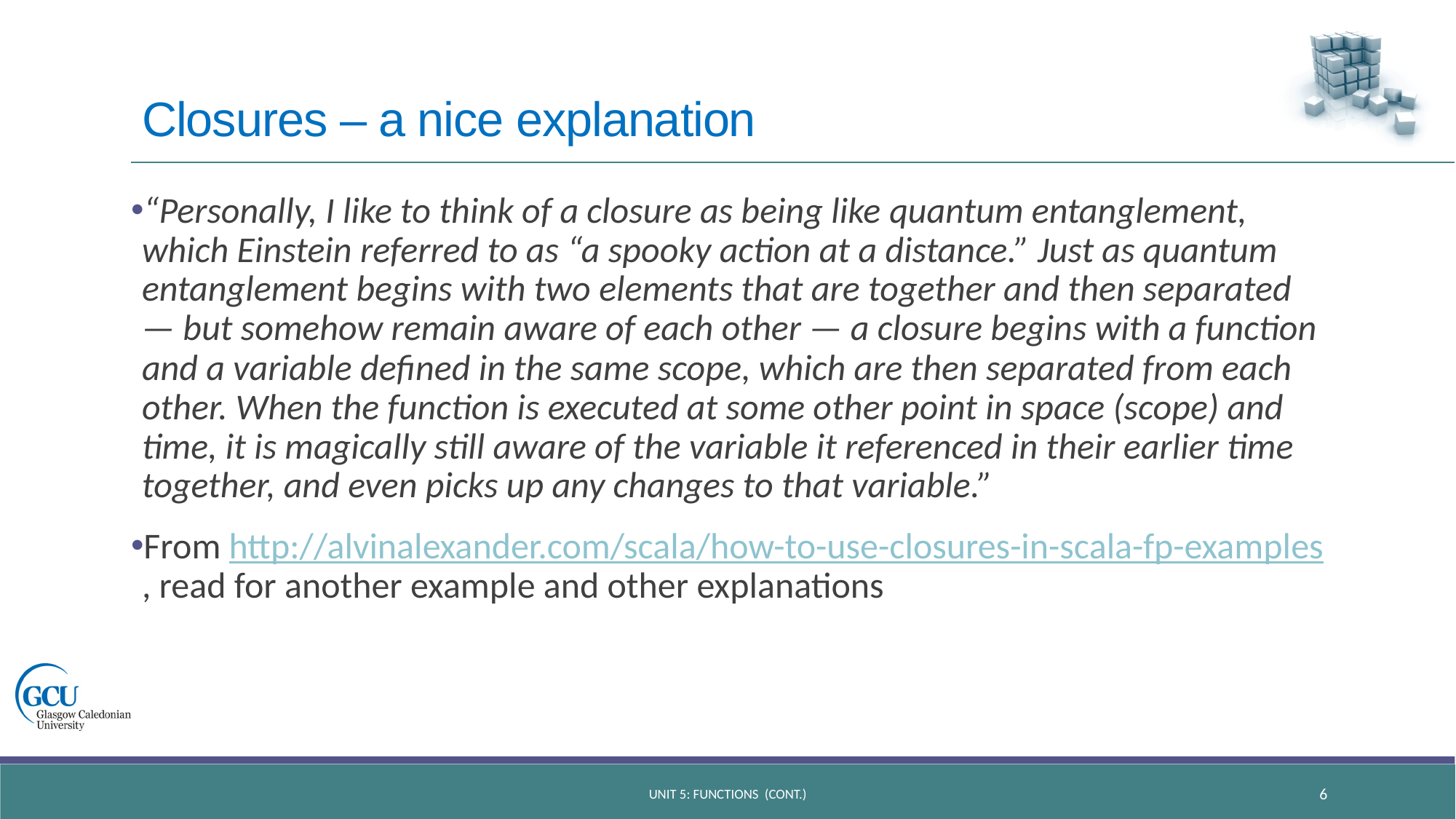

# Closures – a nice explanation
“Personally, I like to think of a closure as being like quantum entanglement, which Einstein referred to as “a spooky action at a distance.” Just as quantum entanglement begins with two elements that are together and then separated — but somehow remain aware of each other — a closure begins with a function and a variable defined in the same scope, which are then separated from each other. When the function is executed at some other point in space (scope) and time, it is magically still aware of the variable it referenced in their earlier time together, and even picks up any changes to that variable.”
From http://alvinalexander.com/scala/how-to-use-closures-in-scala-fp-examples, read for another example and other explanations
unit 5: functions  (CONT.)
6